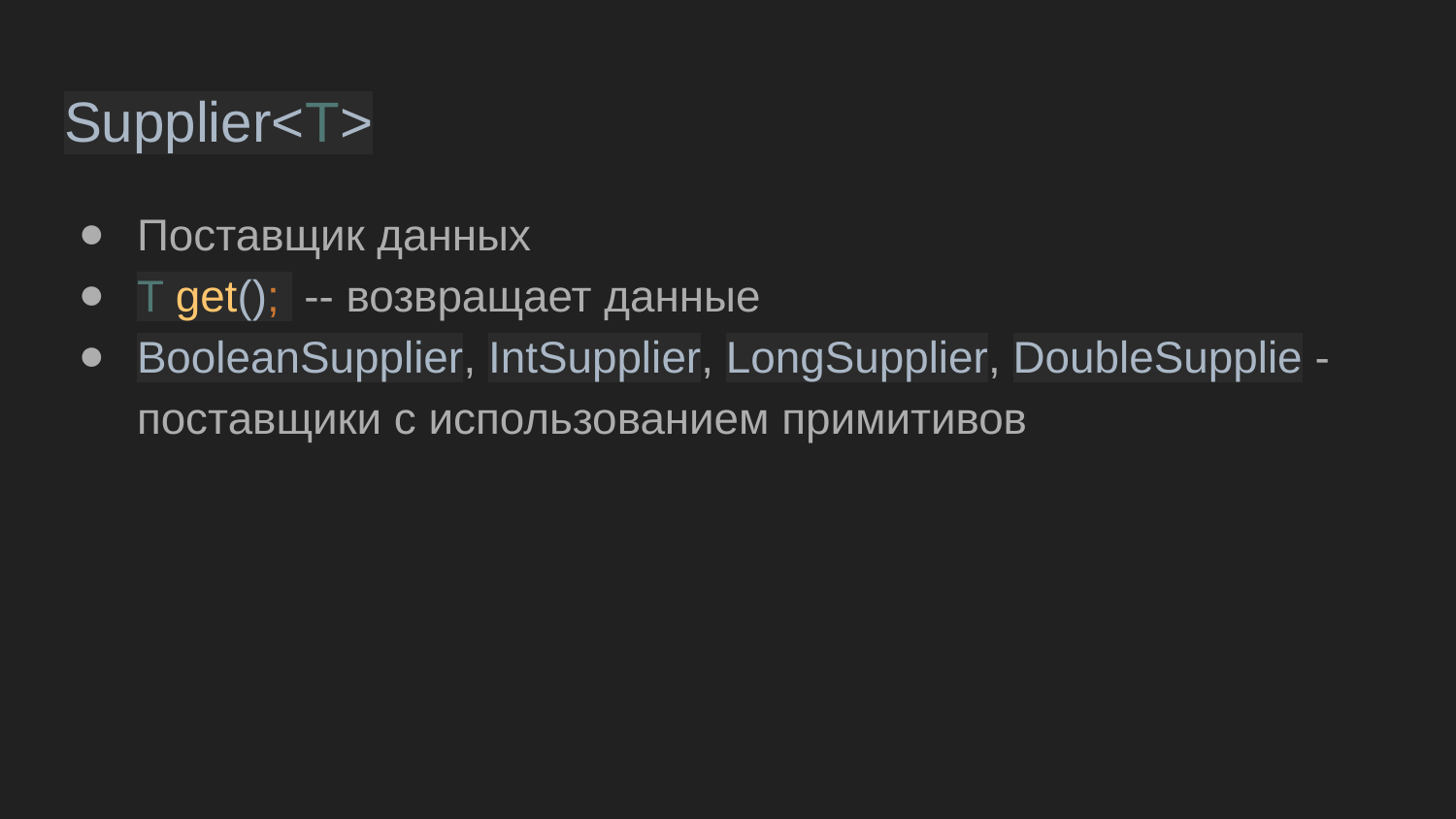

# Supplier<T>
Поставщик данных
T get();  -- возвращает данные
BooleanSupplier, IntSupplier, LongSupplier, DoubleSupplie - поставщики с использованием примитивов